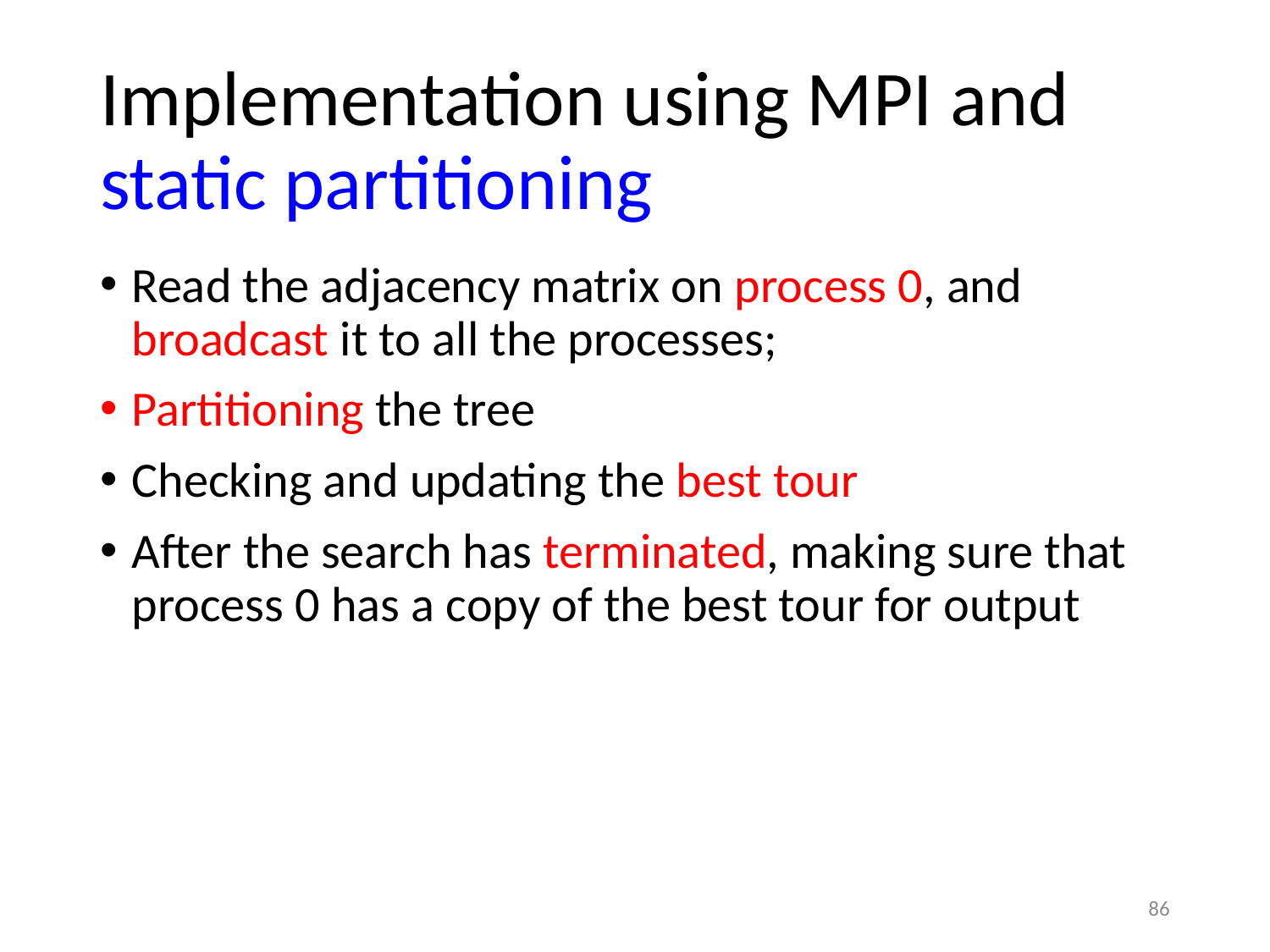

# Implementation using MPI and static partitioning
Read the adjacency matrix on process 0, and broadcast it to all the processes;
Partitioning the tree
Checking and updating the best tour
After the search has terminated, making sure that process 0 has a copy of the best tour for output
86